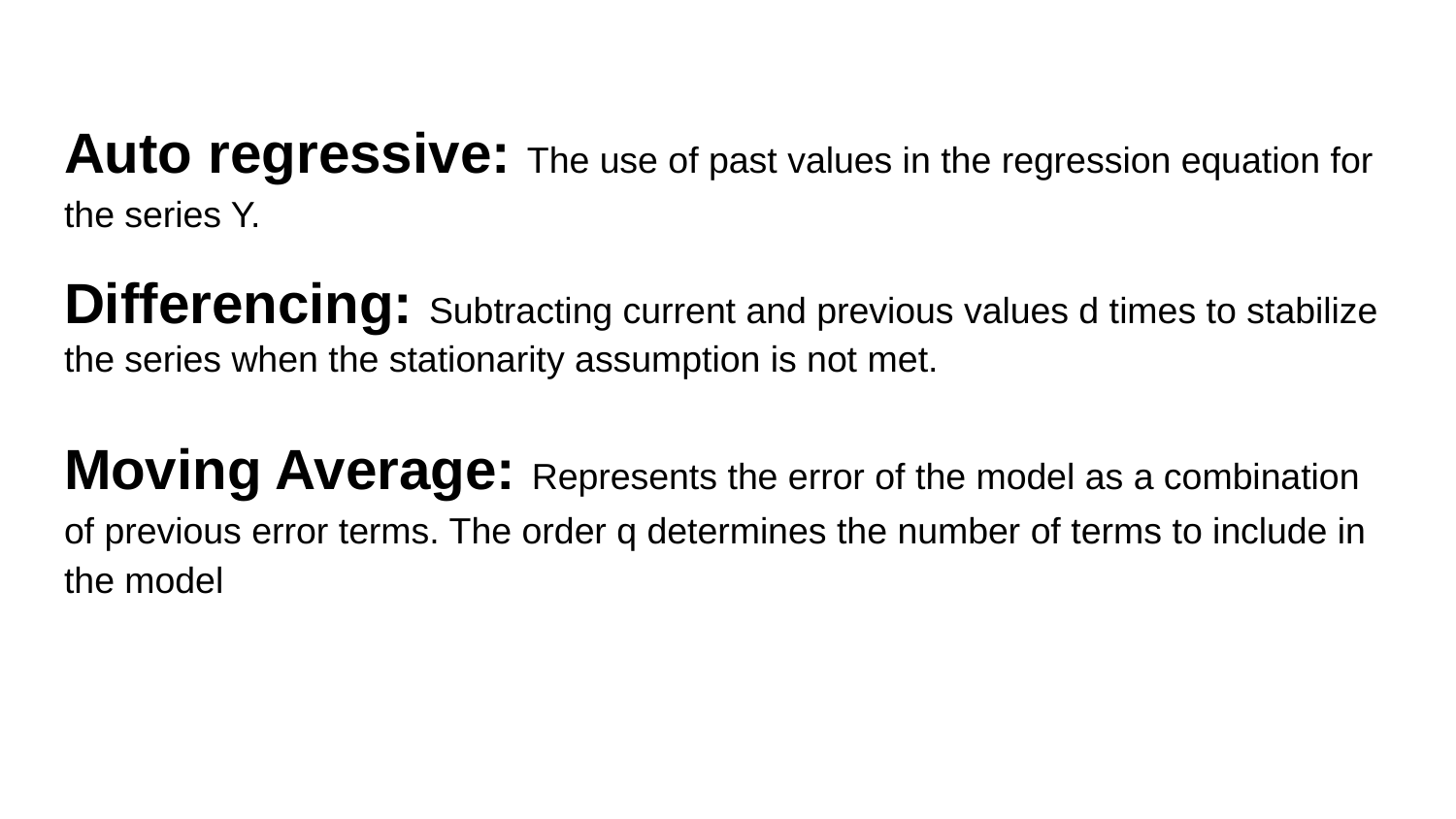

Auto regressive: The use of past values in the regression equation for the series Y.
Differencing: Subtracting current and previous values d times to stabilize the series when the stationarity assumption is not met.

Moving Average: Represents the error of the model as a combination of previous error terms. The order q determines the number of terms to include in the model

#